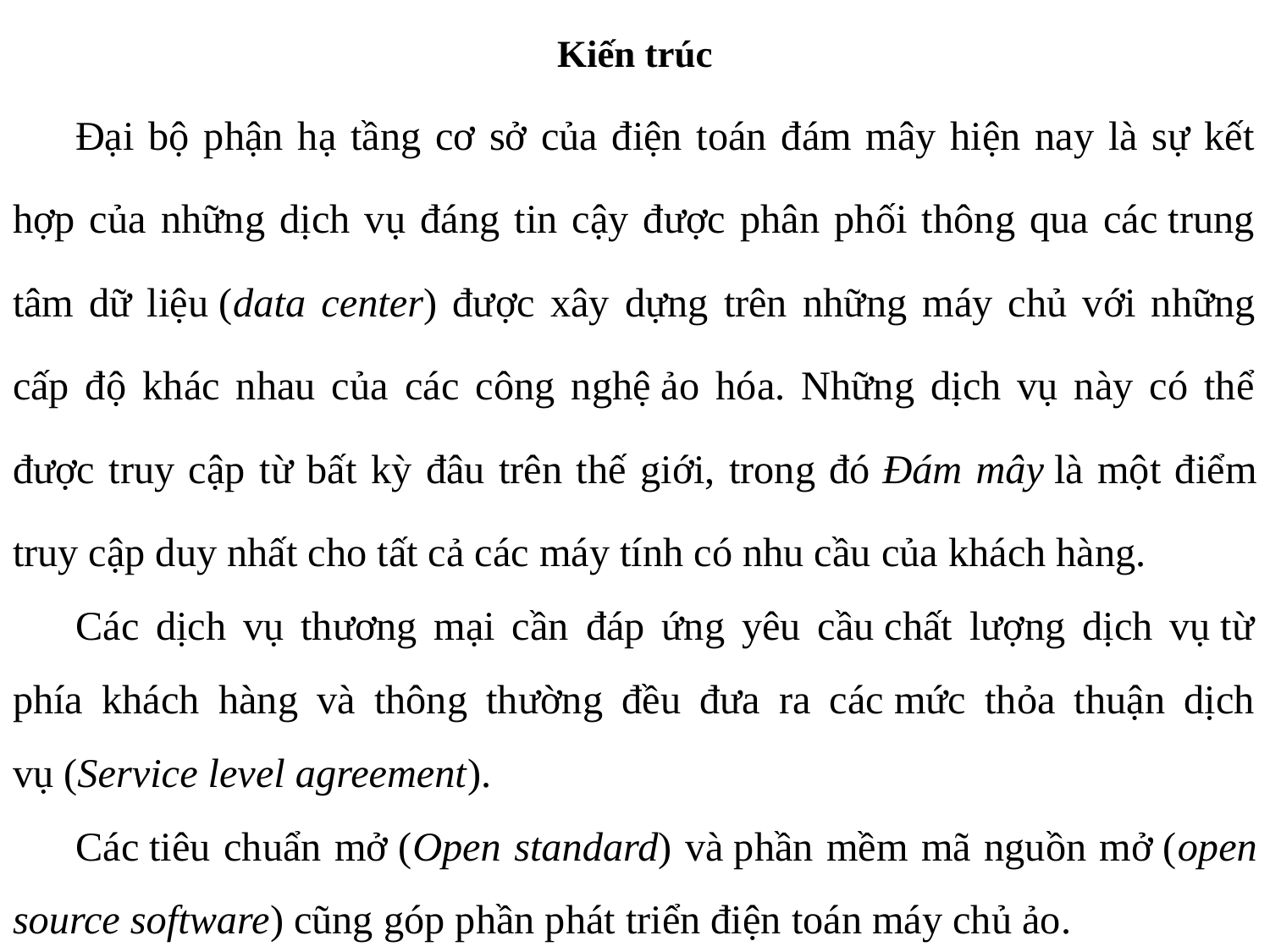

Kiến trúc
Đại bộ phận hạ tầng cơ sở của điện toán đám mây hiện nay là sự kết hợp của những dịch vụ đáng tin cậy được phân phối thông qua các trung tâm dữ liệu (data center) được xây dựng trên những máy chủ với những cấp độ khác nhau của các công nghệ ảo hóa. Những dịch vụ này có thể được truy cập từ bất kỳ đâu trên thế giới, trong đó Đám mây là một điểm truy cập duy nhất cho tất cả các máy tính có nhu cầu của khách hàng.
Các dịch vụ thương mại cần đáp ứng yêu cầu chất lượng dịch vụ từ phía khách hàng và thông thường đều đưa ra các mức thỏa thuận dịch vụ (Service level agreement).
Các tiêu chuẩn mở (Open standard) và phần mềm mã nguồn mở (open source software) cũng góp phần phát triển điện toán máy chủ ảo.